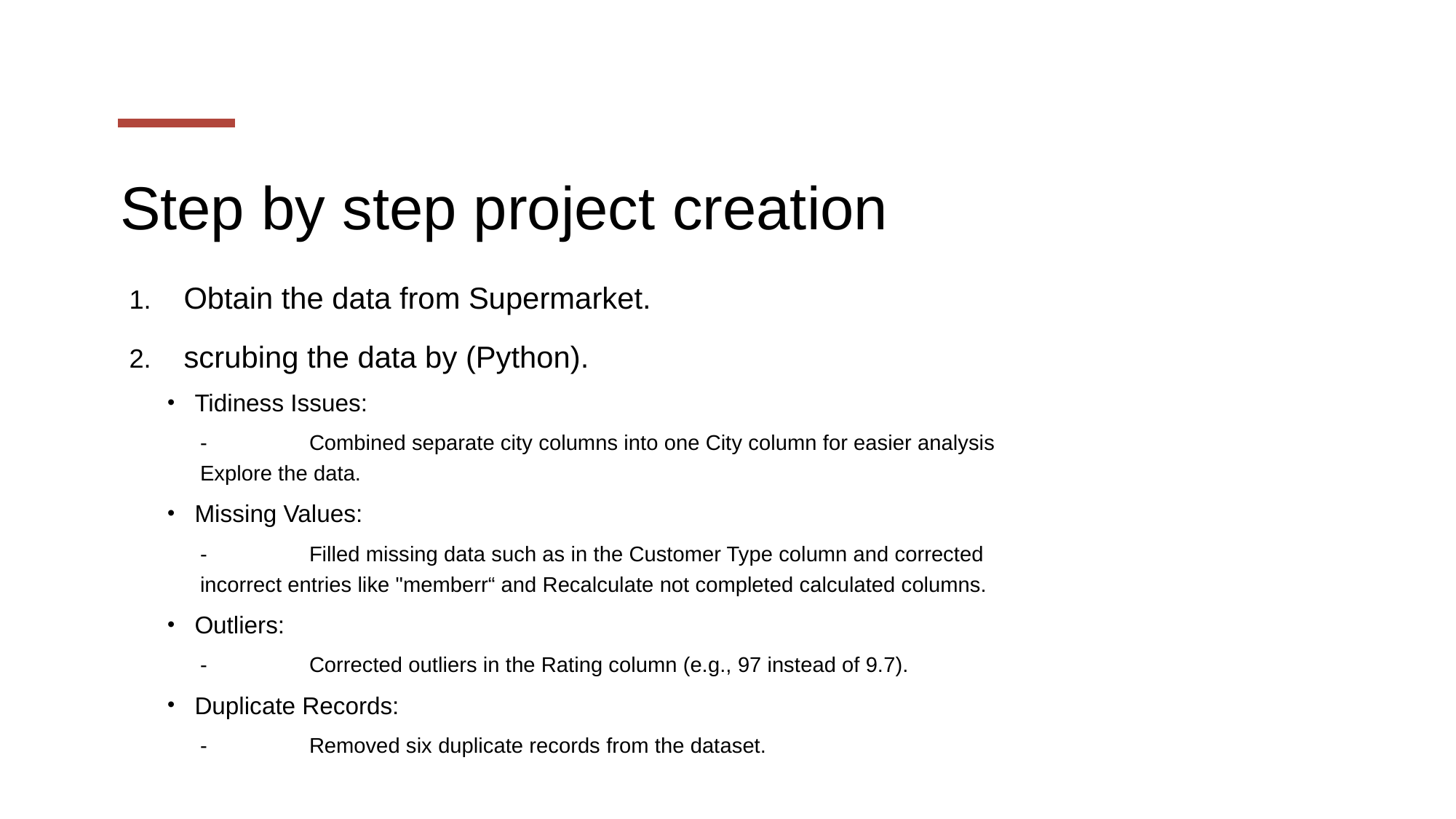

Step by step project creation
Obtain the data from Supermarket.
scrubing the data by (Python).
Tidiness Issues:
-	Combined separate city columns into one City column for easier analysis Explore the data.
Missing Values:
-	Filled missing data such as in the Customer Type column and corrected incorrect entries like "memberr“ and Recalculate not completed calculated columns.
Outliers:
-	Corrected outliers in the Rating column (e.g., 97 instead of 9.7).
Duplicate Records:
-	Removed six duplicate records from the dataset.